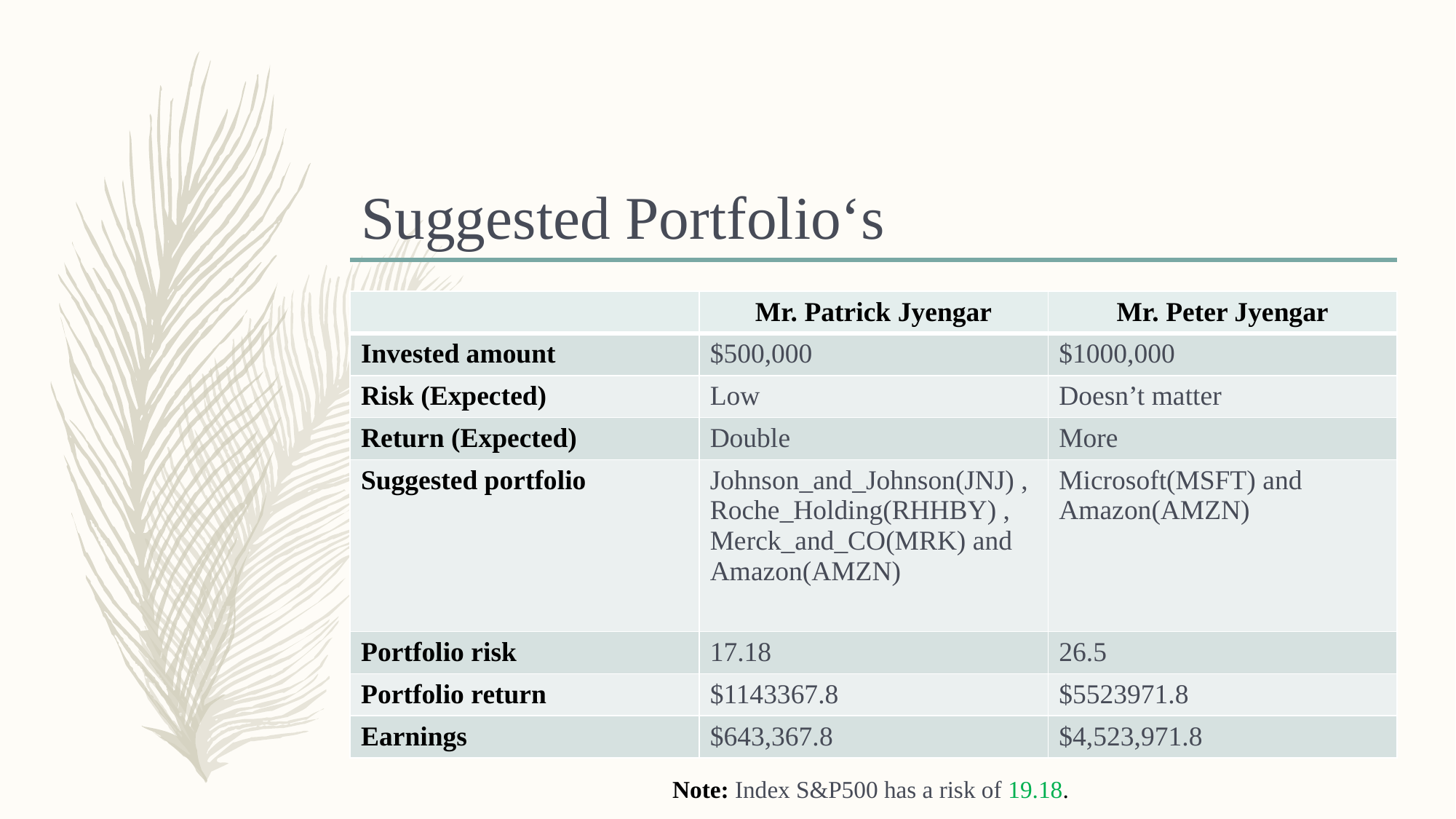

# Suggested Portfolio‘s
|  | Mr. Patrick Jyengar | Mr. Peter Jyengar |
| --- | --- | --- |
| Invested amount | $500,000 | $1000,000 |
| Risk (Expected) | Low | Doesn’t matter |
| Return (Expected) | Double | More |
| Suggested portfolio | Johnson\_and\_Johnson(JNJ) , Roche\_Holding(RHHBY) , Merck\_and\_CO(MRK) and Amazon(AMZN) | Microsoft(MSFT) and Amazon(AMZN) |
| Portfolio risk | 17.18 | 26.5 |
| Portfolio return | $1143367.8 | $5523971.8 |
| Earnings | $643,367.8 | $4,523,971.8 |
Note: Index S&P500 has a risk of 19.18.